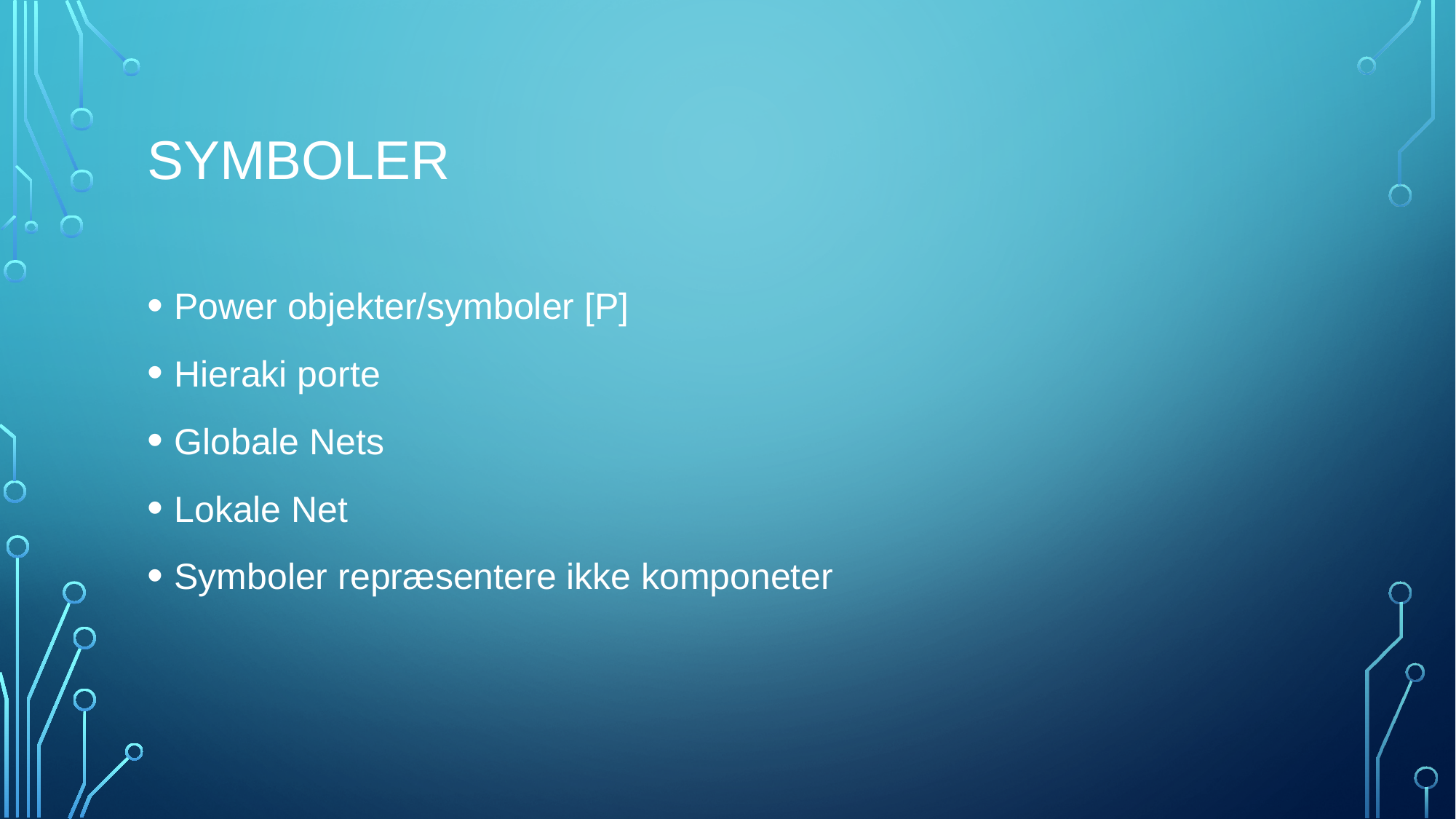

# Symboler
Power objekter/symboler [P]
Hieraki porte
Globale Nets
Lokale Net
Symboler repræsentere ikke komponeter